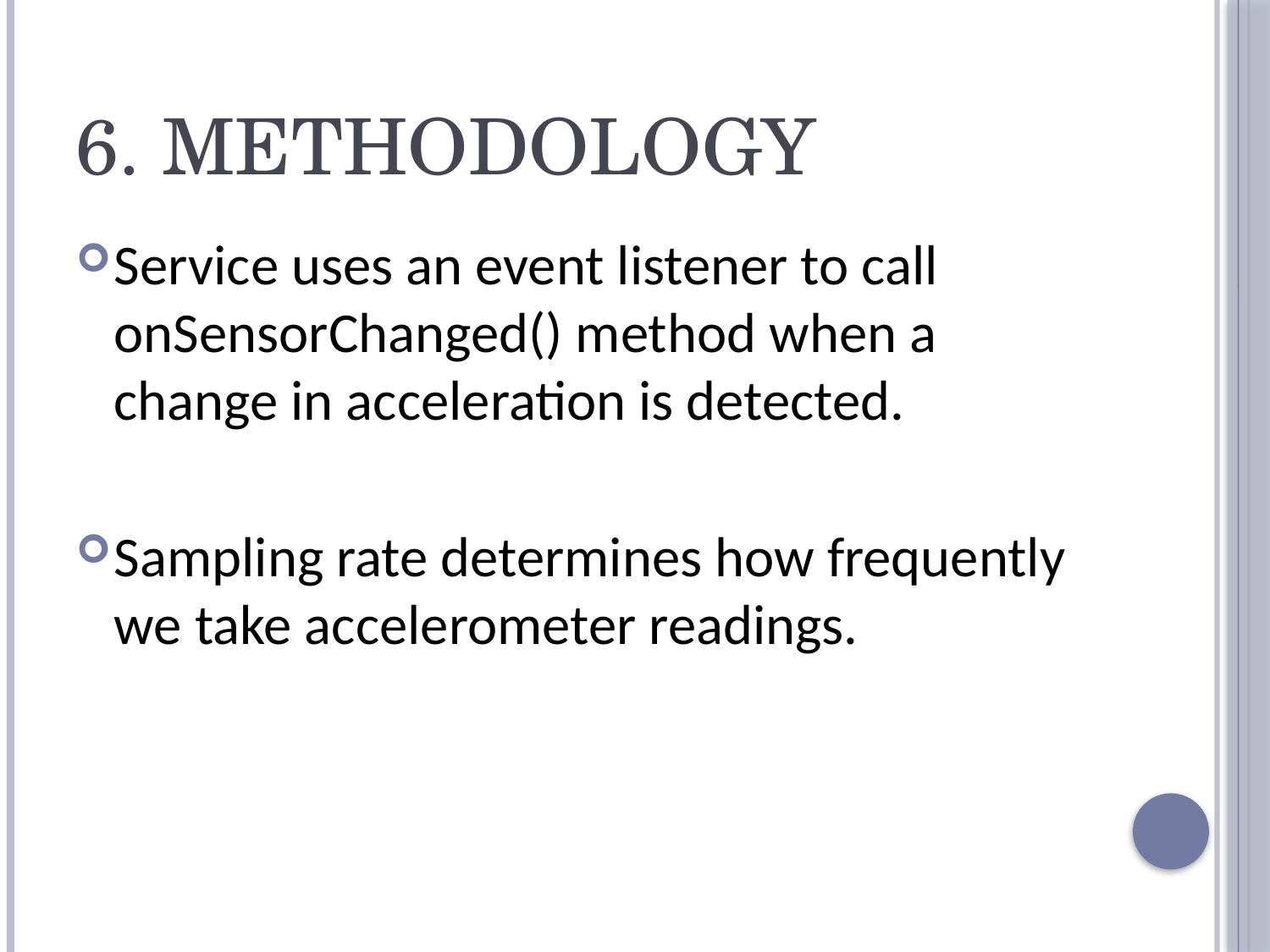

# 6. Methodology
Service uses an event listener to call onSensorChanged() method when a change in acceleration is detected.

Sampling rate determines how frequently we take accelerometer readings.